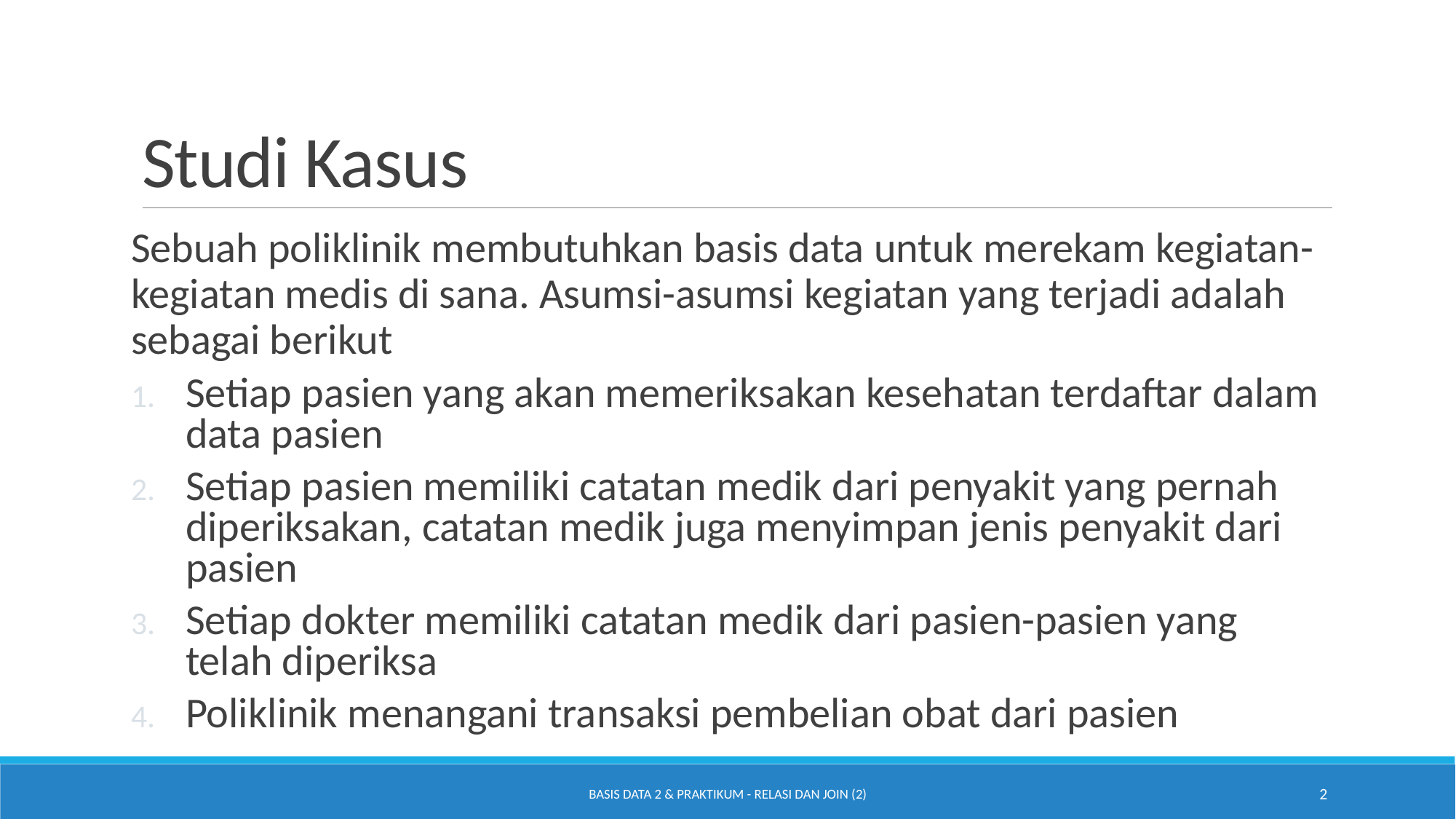

# Studi Kasus
Sebuah poliklinik membutuhkan basis data untuk merekam kegiatan-kegiatan medis di sana. Asumsi-asumsi kegiatan yang terjadi adalah sebagai berikut
Setiap pasien yang akan memeriksakan kesehatan terdaftar dalam data pasien
Setiap pasien memiliki catatan medik dari penyakit yang pernah diperiksakan, catatan medik juga menyimpan jenis penyakit dari pasien
Setiap dokter memiliki catatan medik dari pasien-pasien yang telah diperiksa
Poliklinik menangani transaksi pembelian obat dari pasien
Basis Data 2 & Praktikum - Relasi dan Join (2)
2